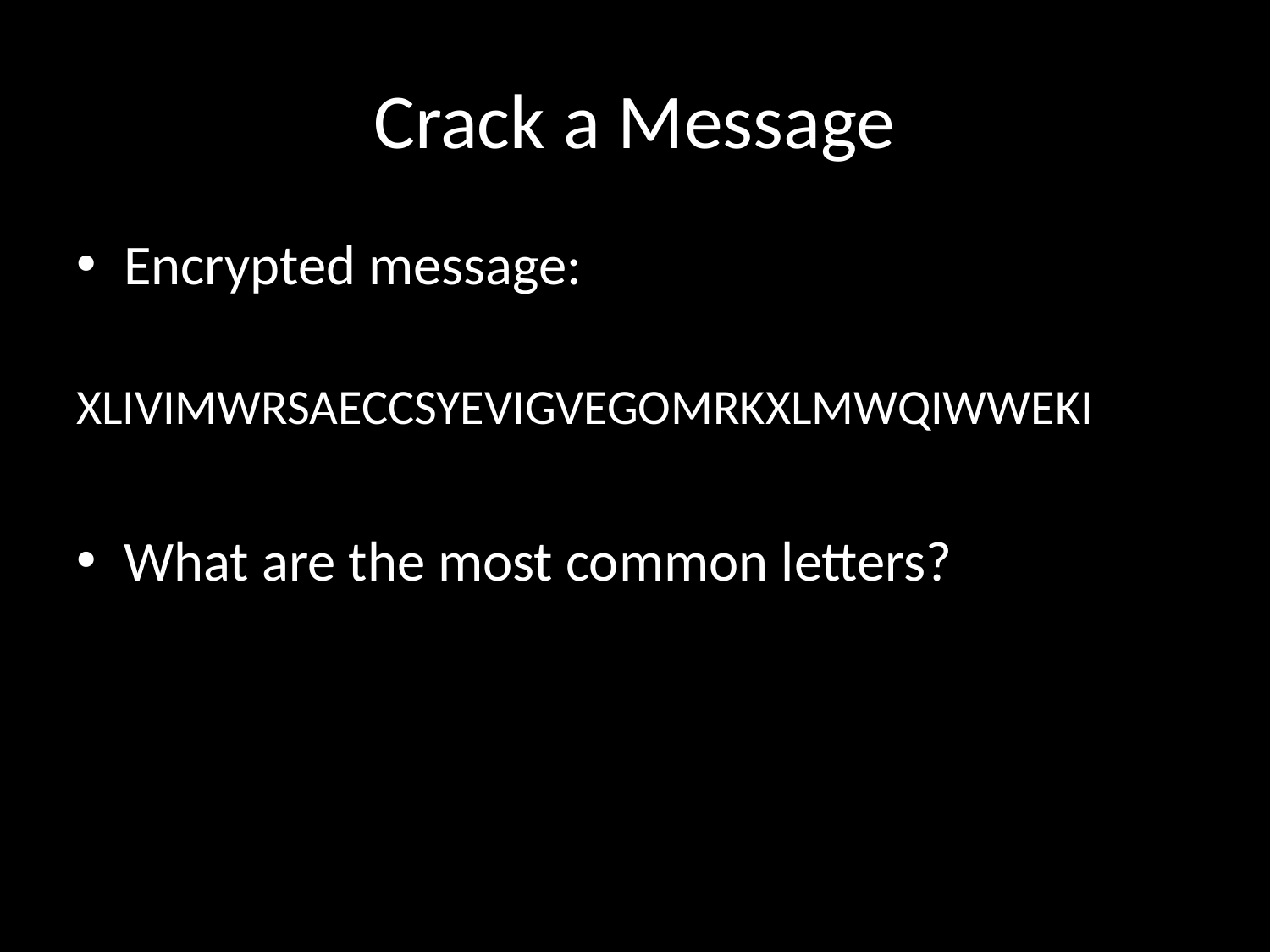

# Crack a Message
Encrypted message:

XLIVIMWRSAECCSYEVIGVEGOMRKXLMWQIWWEKI

What are the most common letters?